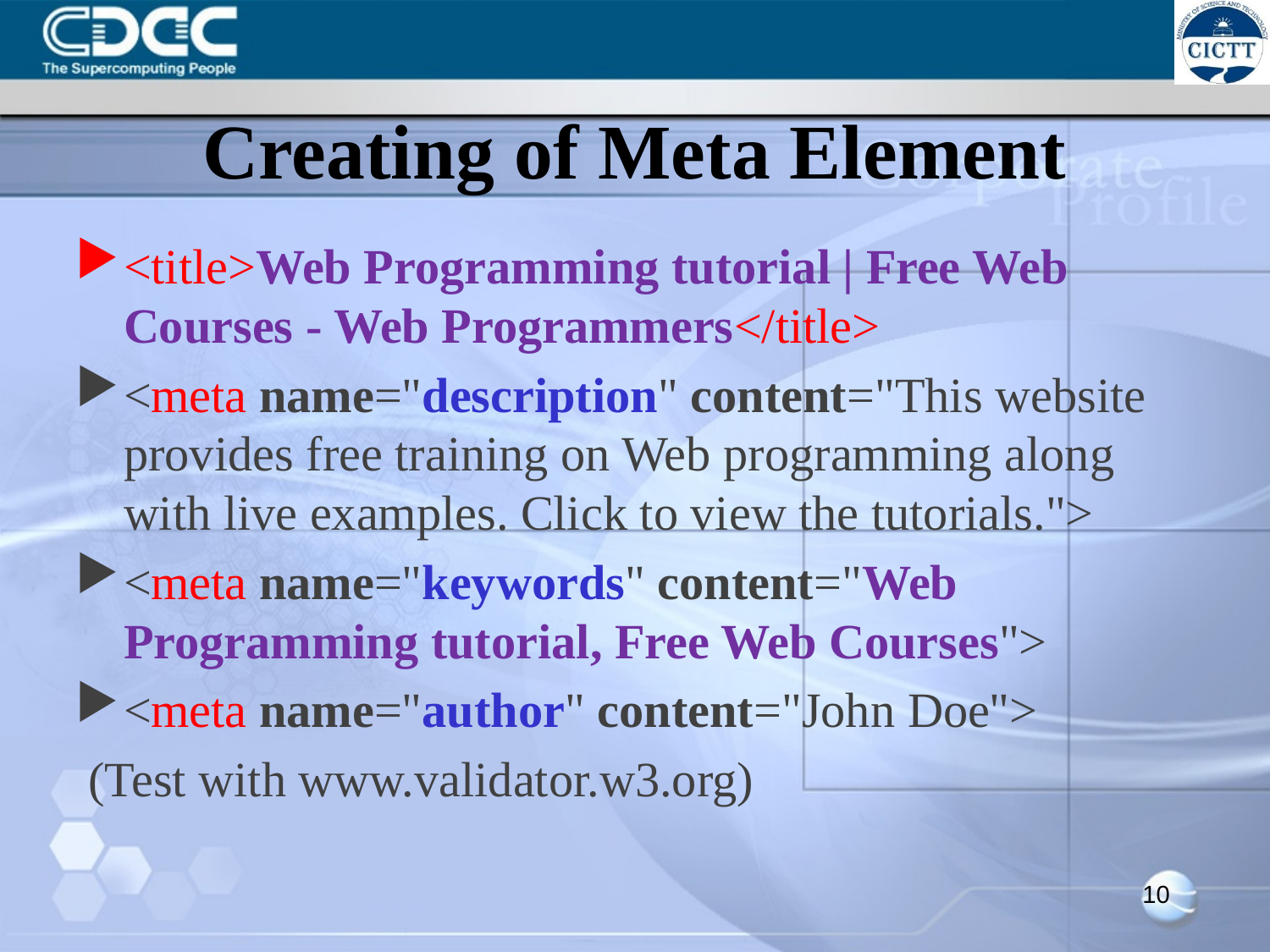

# Creating of Meta Element
<title>Web Programming tutorial | Free Web Courses - Web Programmers</title>
<meta name="description" content="This website provides free training on Web programming along with live examples. Click to view the tutorials.">
<meta name="keywords" content="Web Programming tutorial, Free Web Courses">
<meta name="author" content="John Doe">
 (Test with www.validator.w3.org)